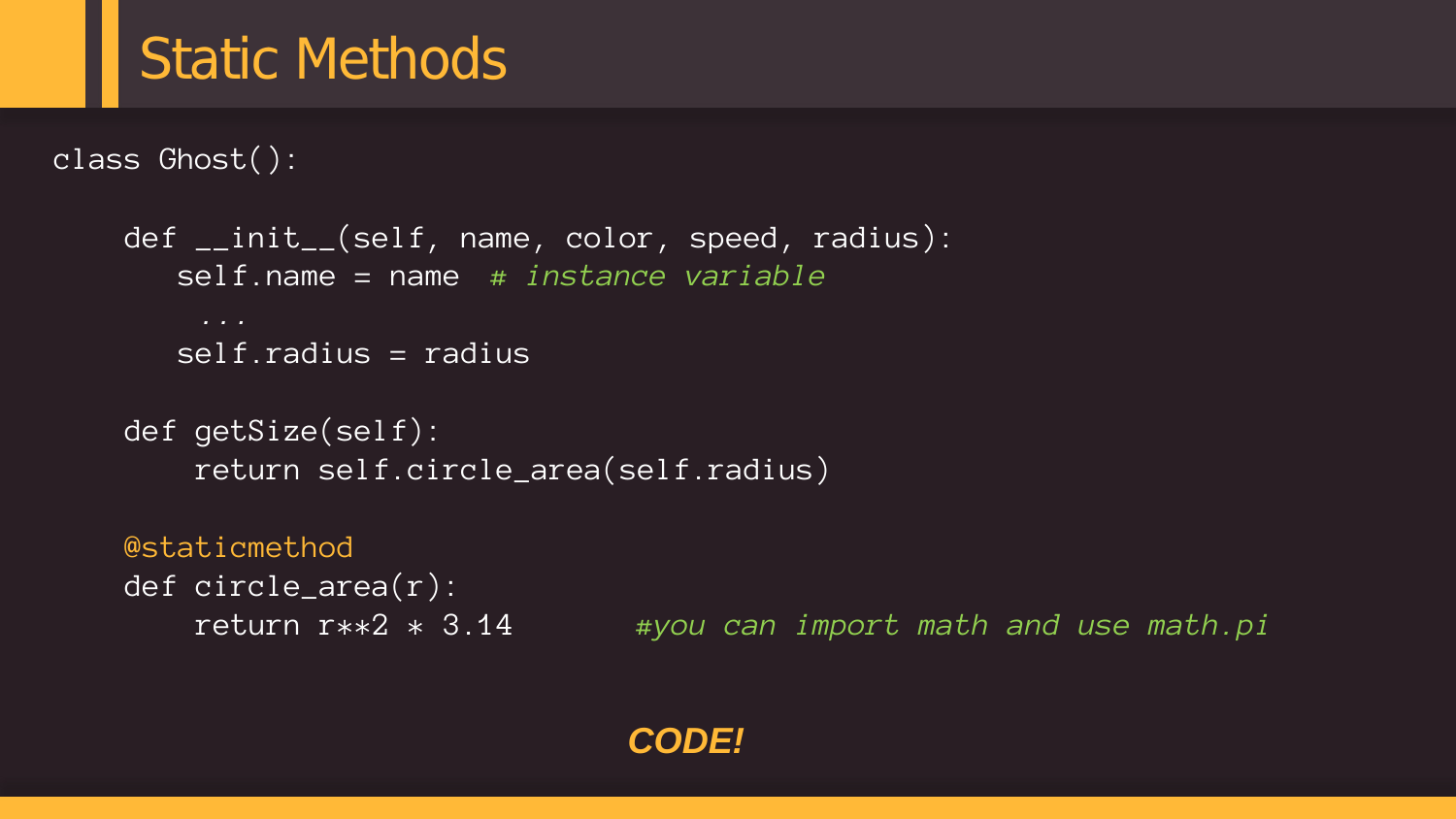

Static Methods
class Ghost():

    def __init__(self, name, color, speed, radius):
       self.name = name 	# instance variable
	...
       self.radius = radius

    def getSize(self):
        return self.circle_area(self.radius)

    @staticmethod
    def circle_area(r):
        return r**2 * 3.14	#you can import math and use math.pi
CODE!